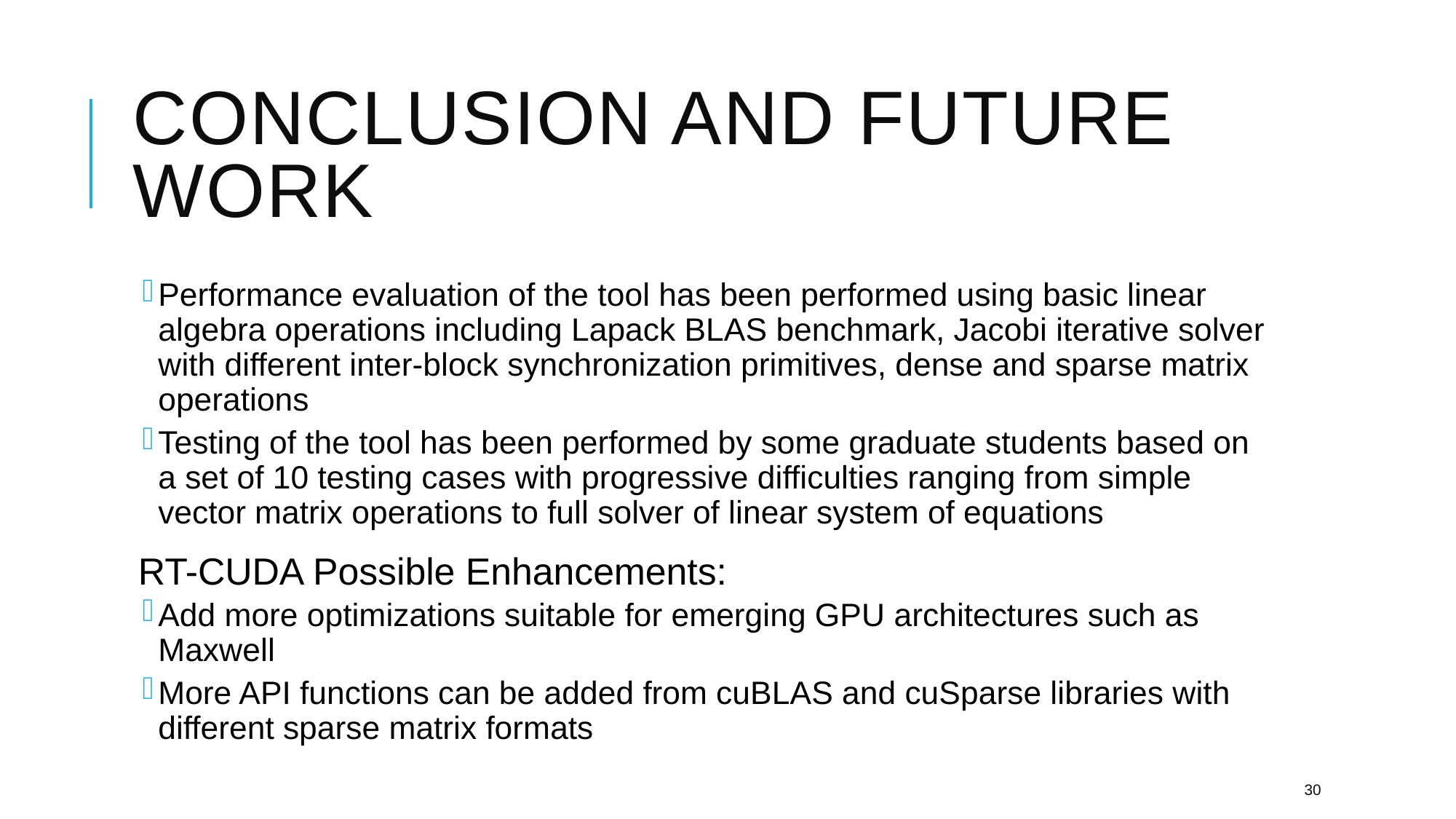

# Conclusion and Future Work
Performance evaluation of the tool has been performed using basic linear algebra operations including Lapack BLAS benchmark, Jacobi iterative solver with different inter-block synchronization primitives, dense and sparse matrix operations
Testing of the tool has been performed by some graduate students based on a set of 10 testing cases with progressive difficulties ranging from simple vector matrix operations to full solver of linear system of equations
RT-CUDA Possible Enhancements:
Add more optimizations suitable for emerging GPU architectures such as Maxwell
More API functions can be added from cuBLAS and cuSparse libraries with different sparse matrix formats
30